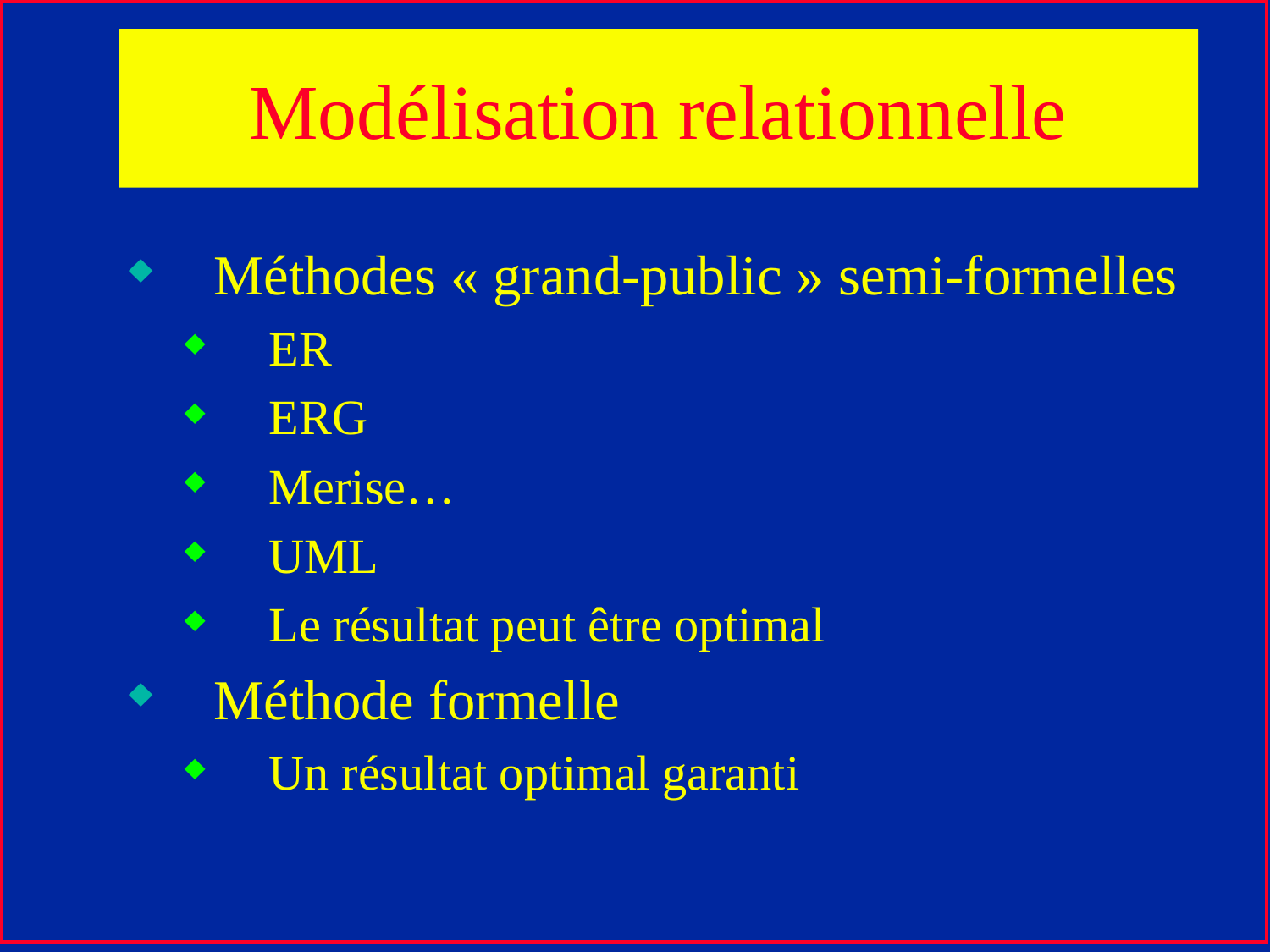

# Modélisation relationnelle
Méthodes « grand-public » semi-formelles
ER
ERG
Merise…
UML
Le résultat peut être optimal
Méthode formelle
Un résultat optimal garanti